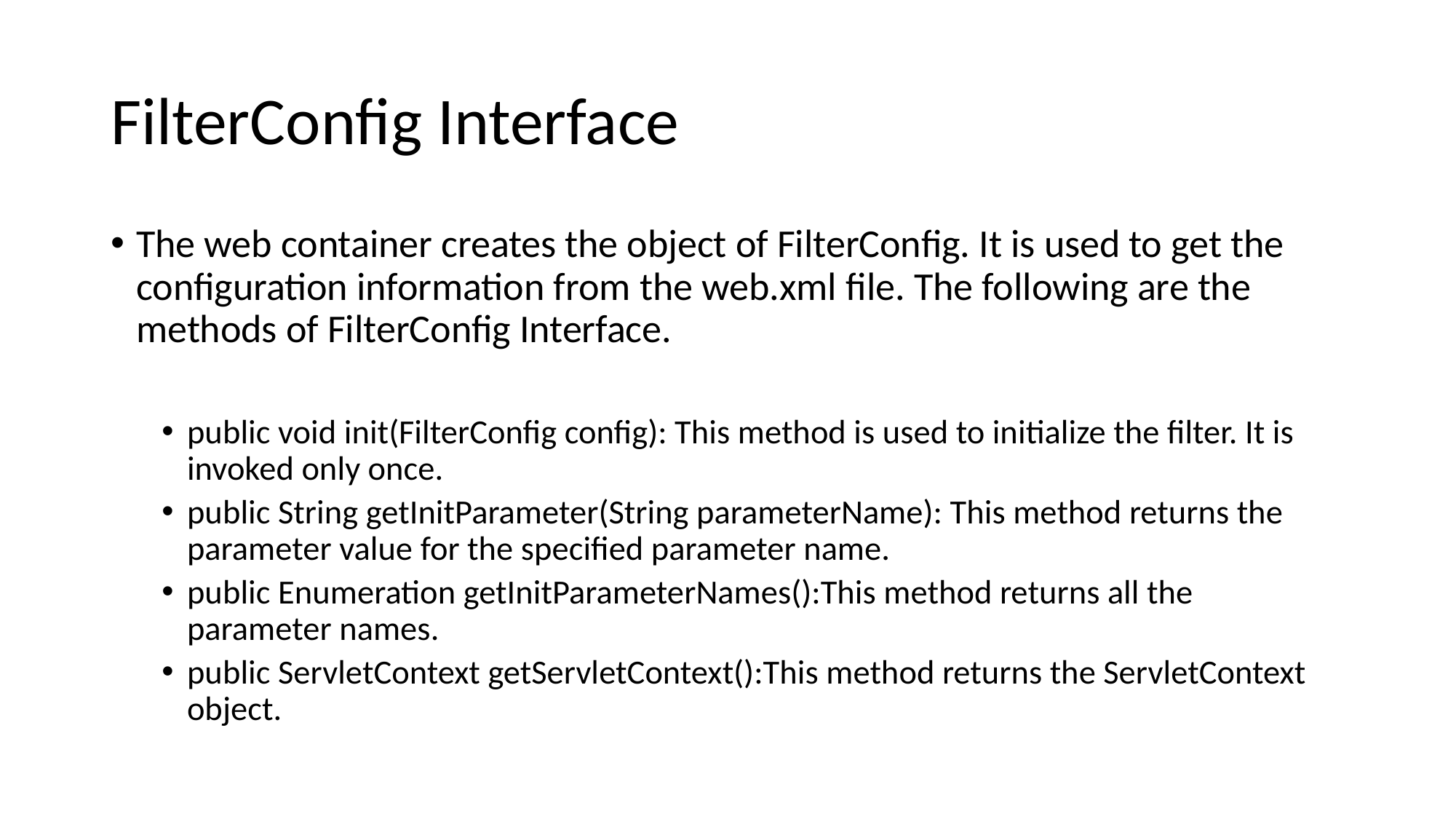

# FilterConfig Interface
The web container creates the object of FilterConfig. It is used to get the configuration information from the web.xml file. The following are the methods of FilterConfig Interface.

public void init(FilterConfig config): This method is used to initialize the filter. It is invoked only once.
public String getInitParameter(String parameterName): This method returns the parameter value for the specified parameter name.
public Enumeration getInitParameterNames():This method returns all the parameter names.
public ServletContext getServletContext():This method returns the ServletContext object.